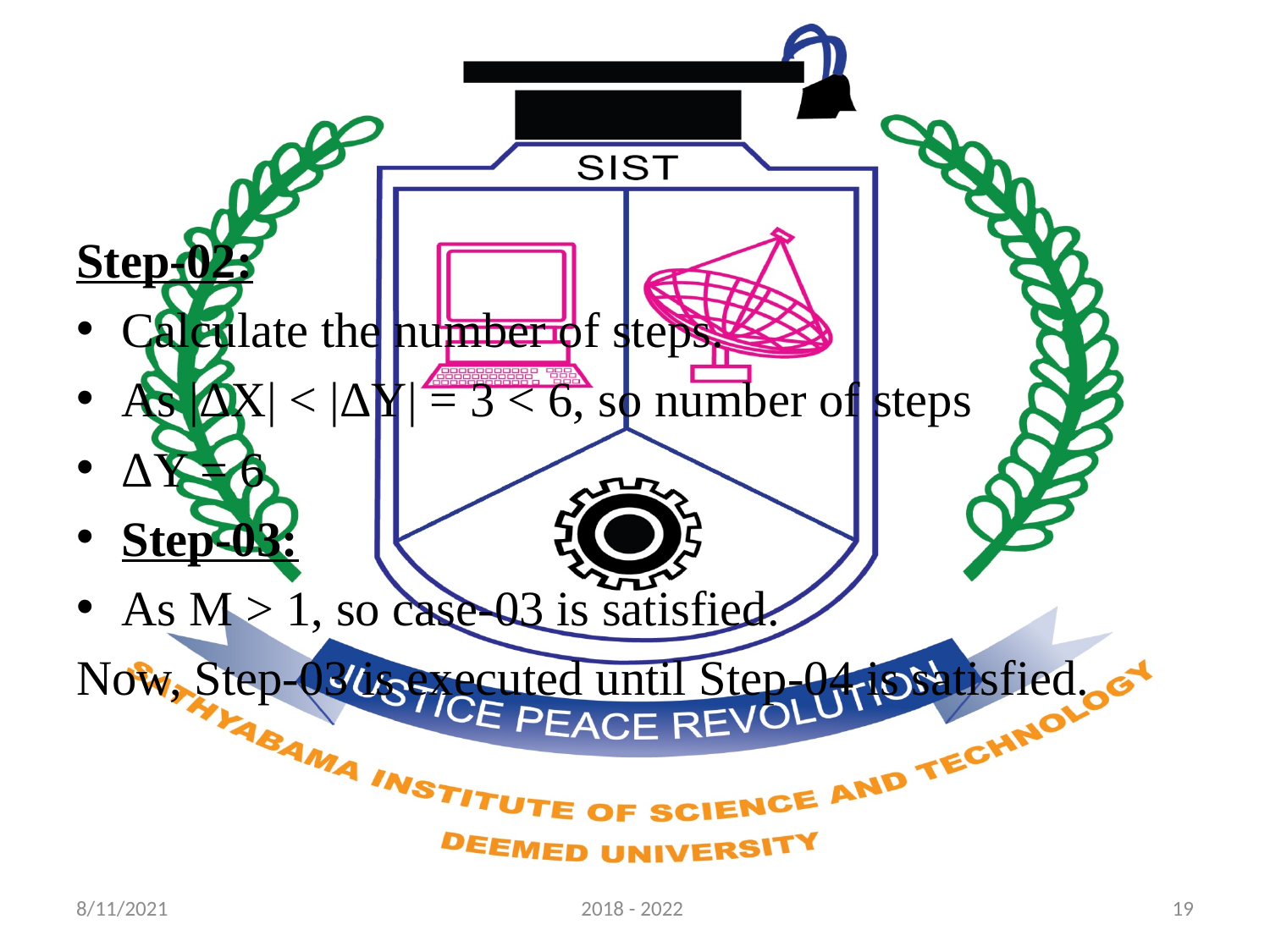

Step-02:
Calculate the number of steps.
As |ΔX| < |ΔY| = 3 < 6, so number of steps
ΔY = 6
Step-03:
As M > 1, so case-03 is satisfied.
Now, Step-03 is executed until Step-04 is satisfied.

8/11/2021
2018 - 2022
19